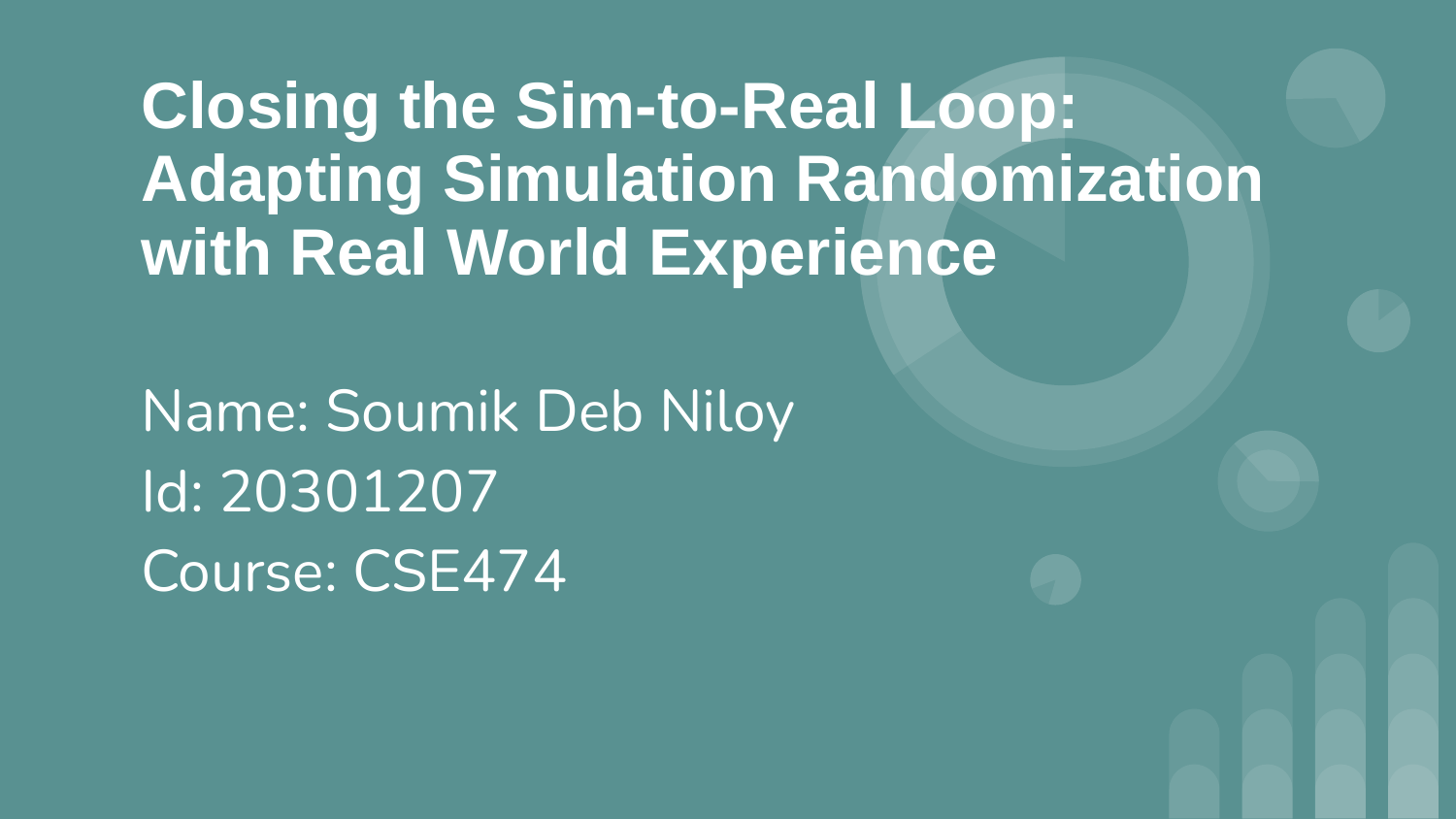

# Closing the Sim-to-Real Loop: Adapting Simulation Randomization with Real World Experience
Name: Soumik Deb Niloy
Id: 20301207
Course: CSE474